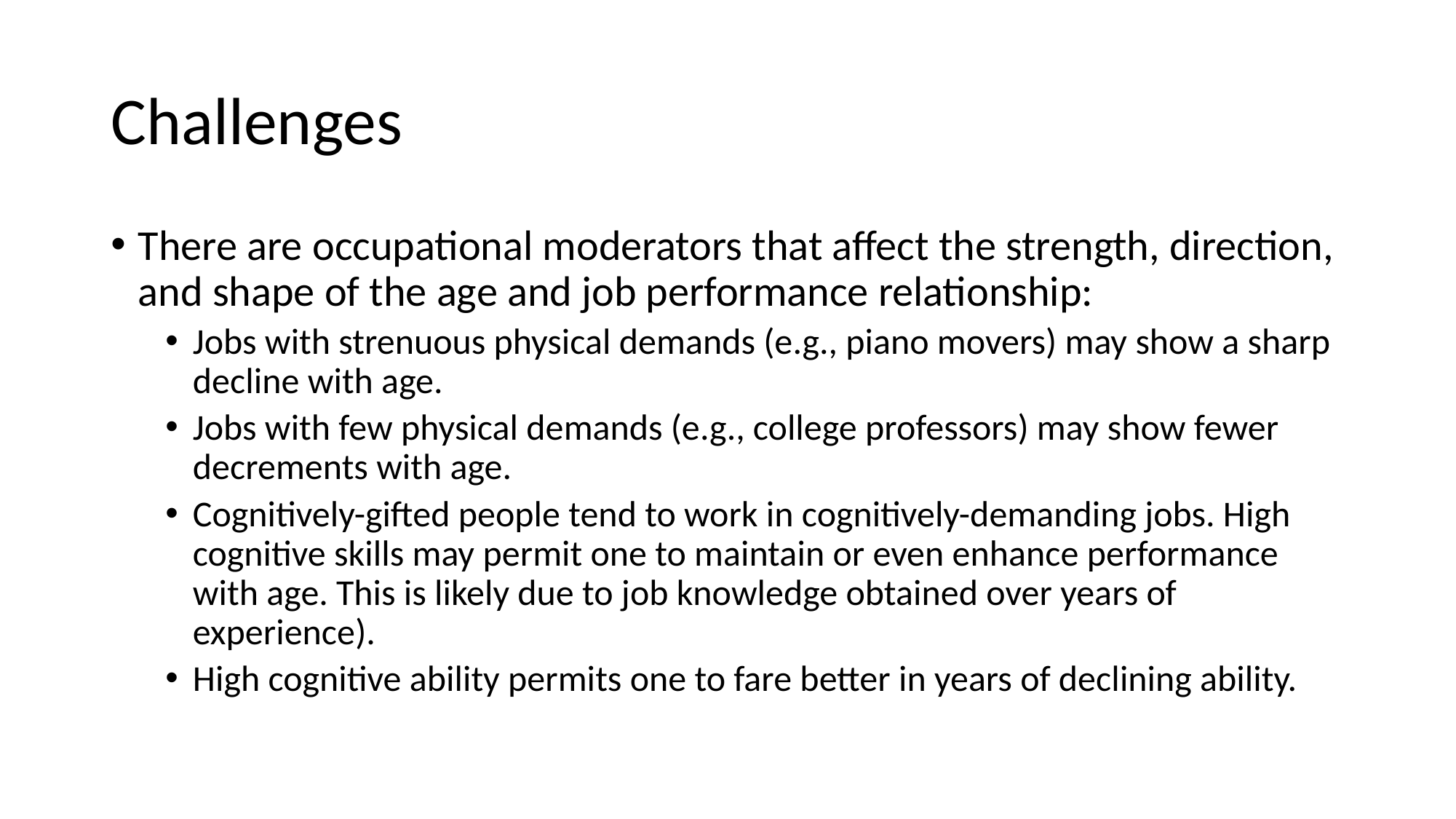

# Challenges
There are occupational moderators that affect the strength, direction, and shape of the age and job performance relationship:
Jobs with strenuous physical demands (e.g., piano movers) may show a sharp decline with age.
Jobs with few physical demands (e.g., college professors) may show fewer decrements with age.
Cognitively-gifted people tend to work in cognitively-demanding jobs. High cognitive skills may permit one to maintain or even enhance performance with age. This is likely due to job knowledge obtained over years of experience).
High cognitive ability permits one to fare better in years of declining ability.